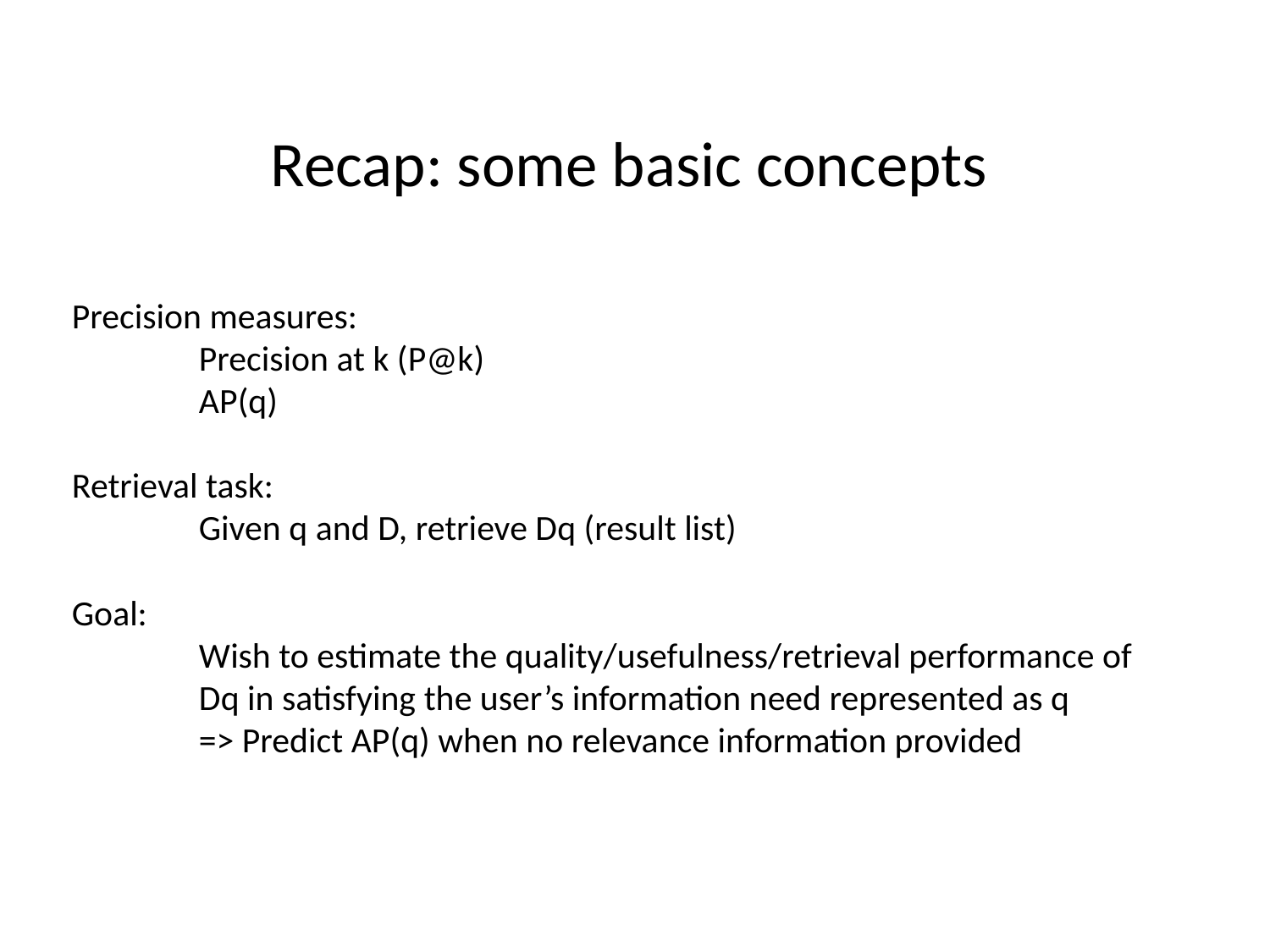

# Recap: some basic concepts
Precision measures:
	Precision at k (P@k)
	AP(q)

Retrieval task:
	Given q and D, retrieve Dq (result list)

Goal:
	Wish to estimate the quality/usefulness/retrieval performance of 	Dq in satisfying the user’s information need represented as q
	=> Predict AP(q) when no relevance information provided